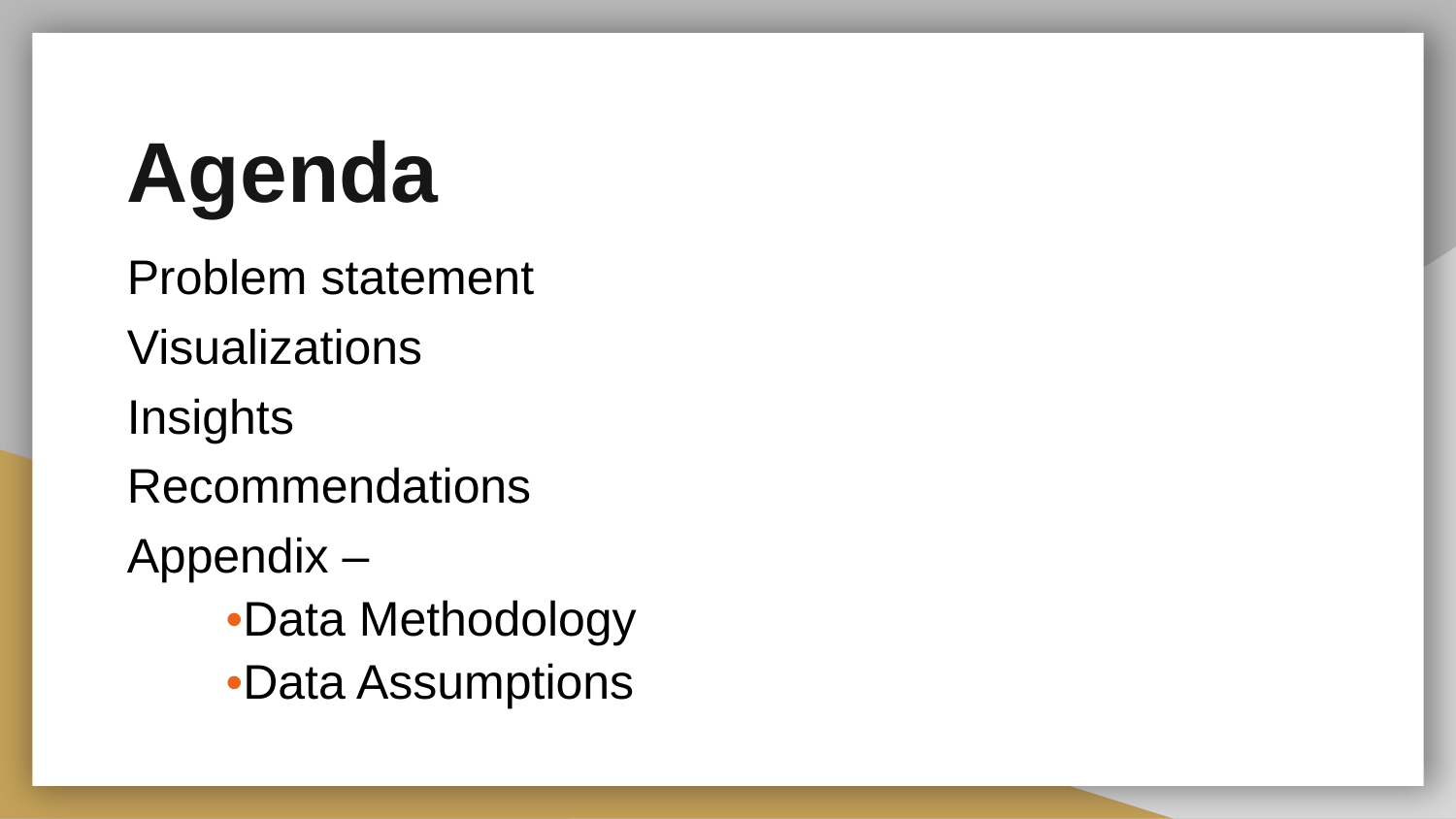

# Agenda
Problem statement
Visualizations
Insights
Recommendations
Appendix –
       •Data Methodology
       •Data Assumptions